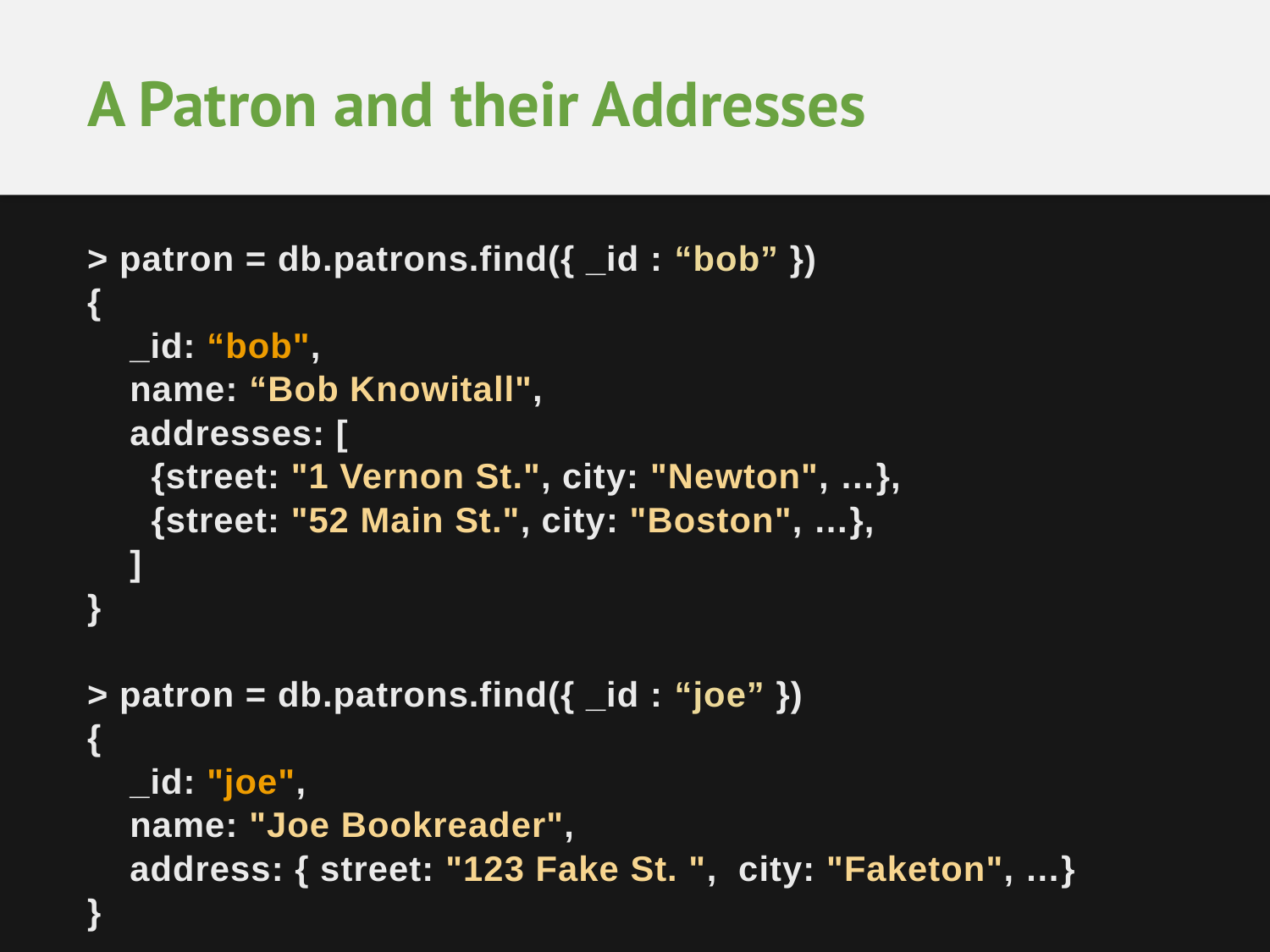

# A Patron and their Addresses
> patron = db.patrons.find({ _id : “bob” })
{
    _id: “bob",
    name: “Bob Knowitall",
    addresses: [
      {street: "1 Vernon St.", city: "Newton", …},
      {street: "52 Main St.", city: "Boston", …},
    ]
}

> patron = db.patrons.find({ _id : “joe” })
{
    _id: "joe",
    name: "Joe Bookreader",
    address: { street: "123 Fake St. ",  city: "Faketon", …}
}